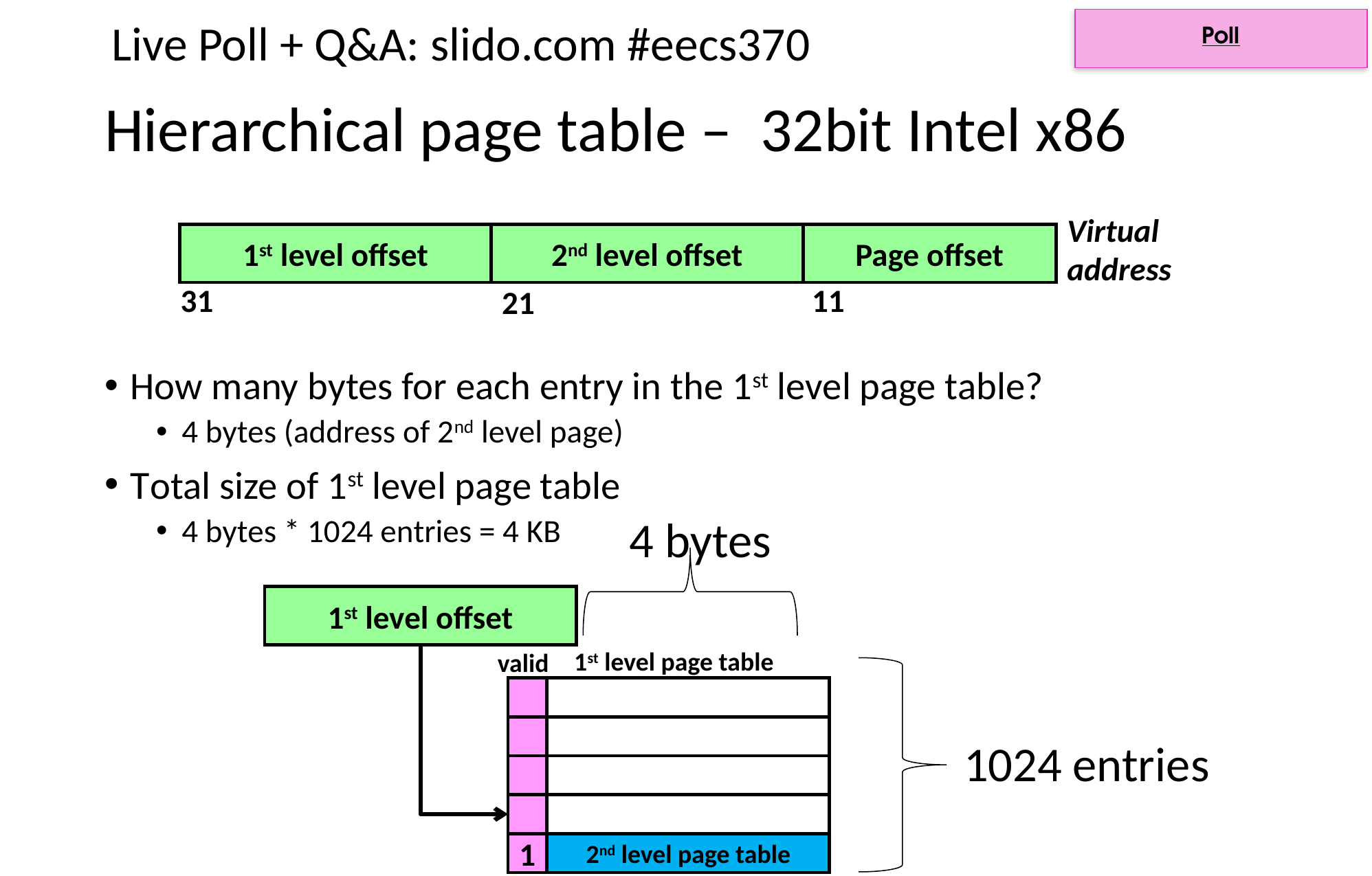

Live Poll + Q&A: slido.com #eecs370
Poll
# Hierarchical page table –  32bit Intel x86
Virtual
address
1st level offset
2nd level offset
Page offset
31
11
21
How many bytes for each entry in the 1st level page table?
4 bytes (address of 2nd level page)
Total size of 1st level page table
4 bytes * 1024 entries = 4 KB

4 bytes
1st level offset
1st level page table
valid

1024 entries

10
1
2nd level page table